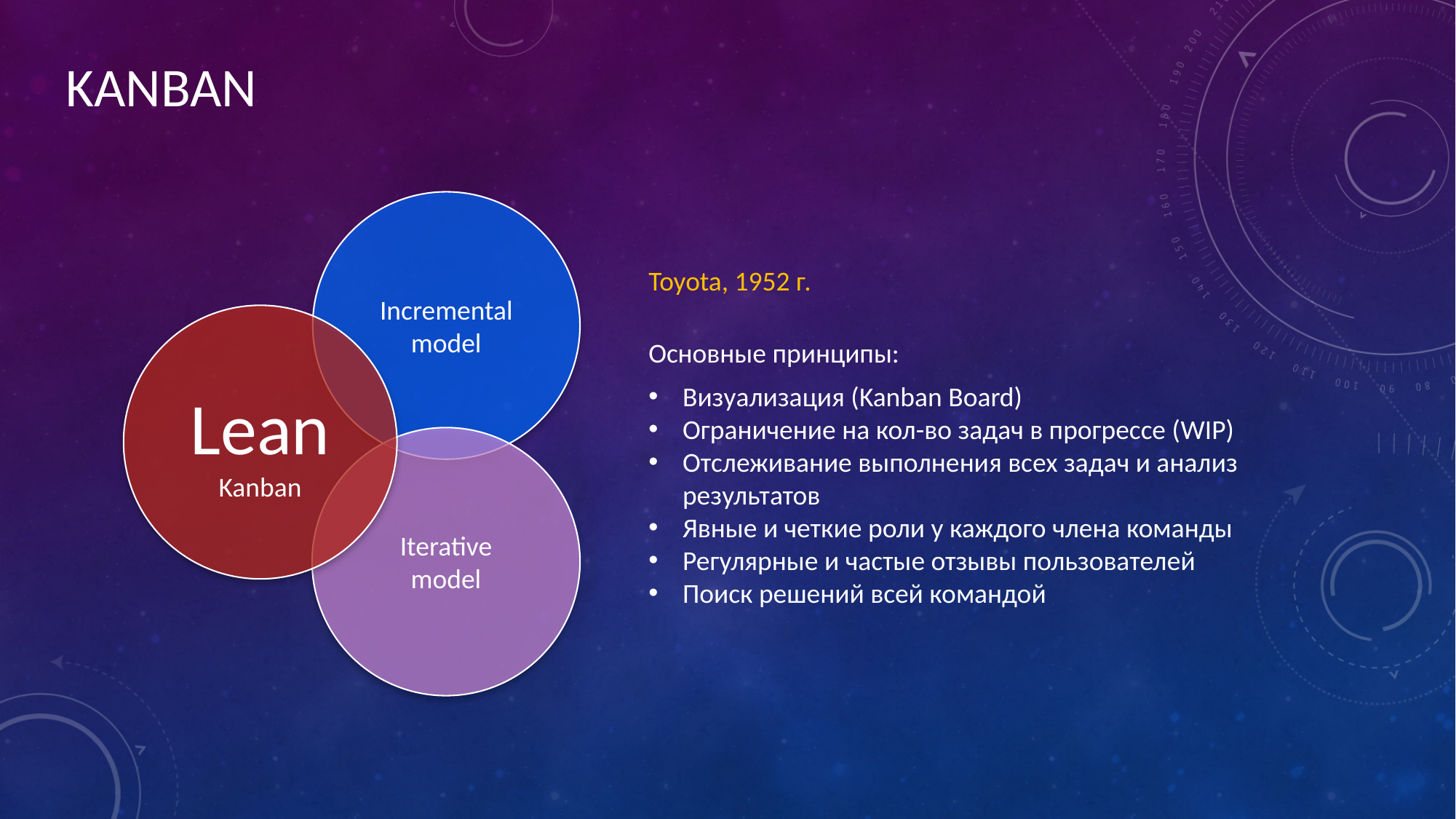

Kanban
Incremental
model
Toyota, 1952 г.
Lean
Kanban
Основные принципы:
Визуализация (Kanban Board)
Ограничение на кол-во задач в прогрессе (WIP)
Отслеживание выполнения всех задач и анализ результатов
Явные и четкие роли у каждого члена команды
Регулярные и частые отзывы пользователей
Поиск решений всей командой
Iterative
model